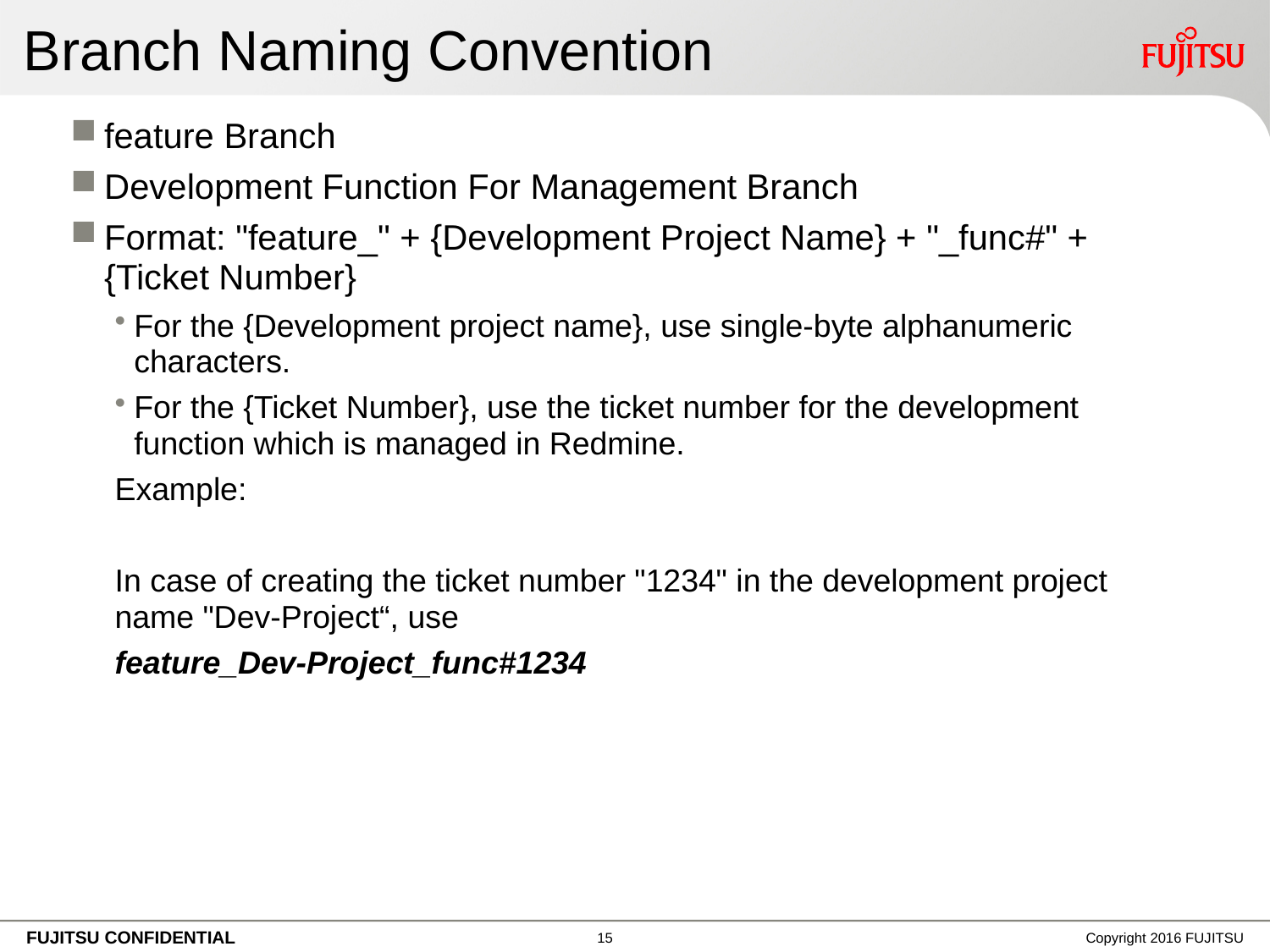

# Branch Naming Convention
feature Branch
Development Function For Management Branch
Format: "feature_" + {Development Project Name} + "_func#" + {Ticket Number}
For the {Development project name}, use single-byte alphanumeric characters.
For the {Ticket Number}, use the ticket number for the development function which is managed in Redmine.
Example:

In case of creating the ticket number "1234" in the development project name "Dev-Project“, use
feature_Dev-Project_func#1234
15
Copyright 2016 FUJITSU